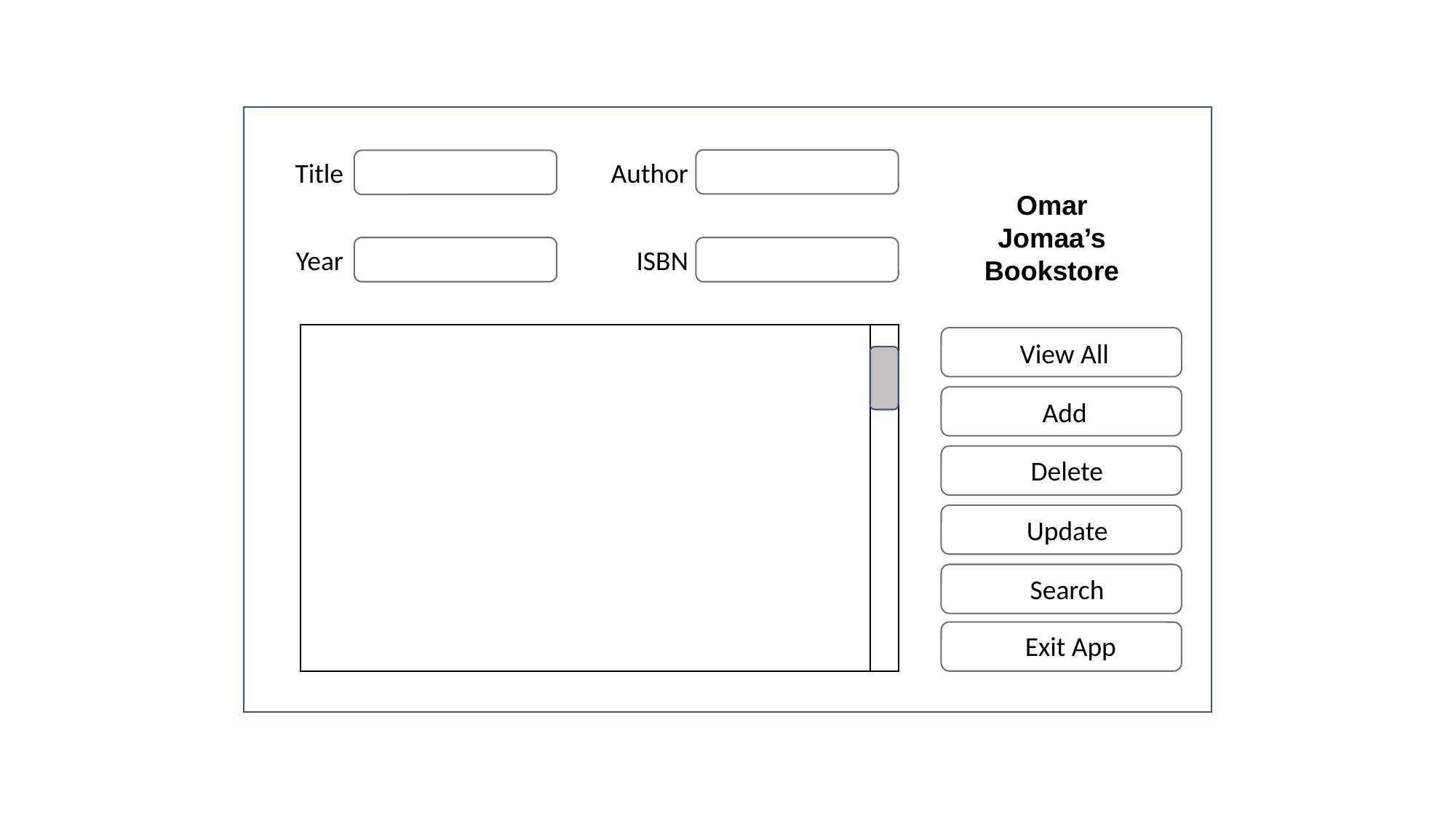

Title

Author
Omar Jomaa’s Bookstore
Year

ISBN

View All

Add

Delete

Update

Search

Exit App